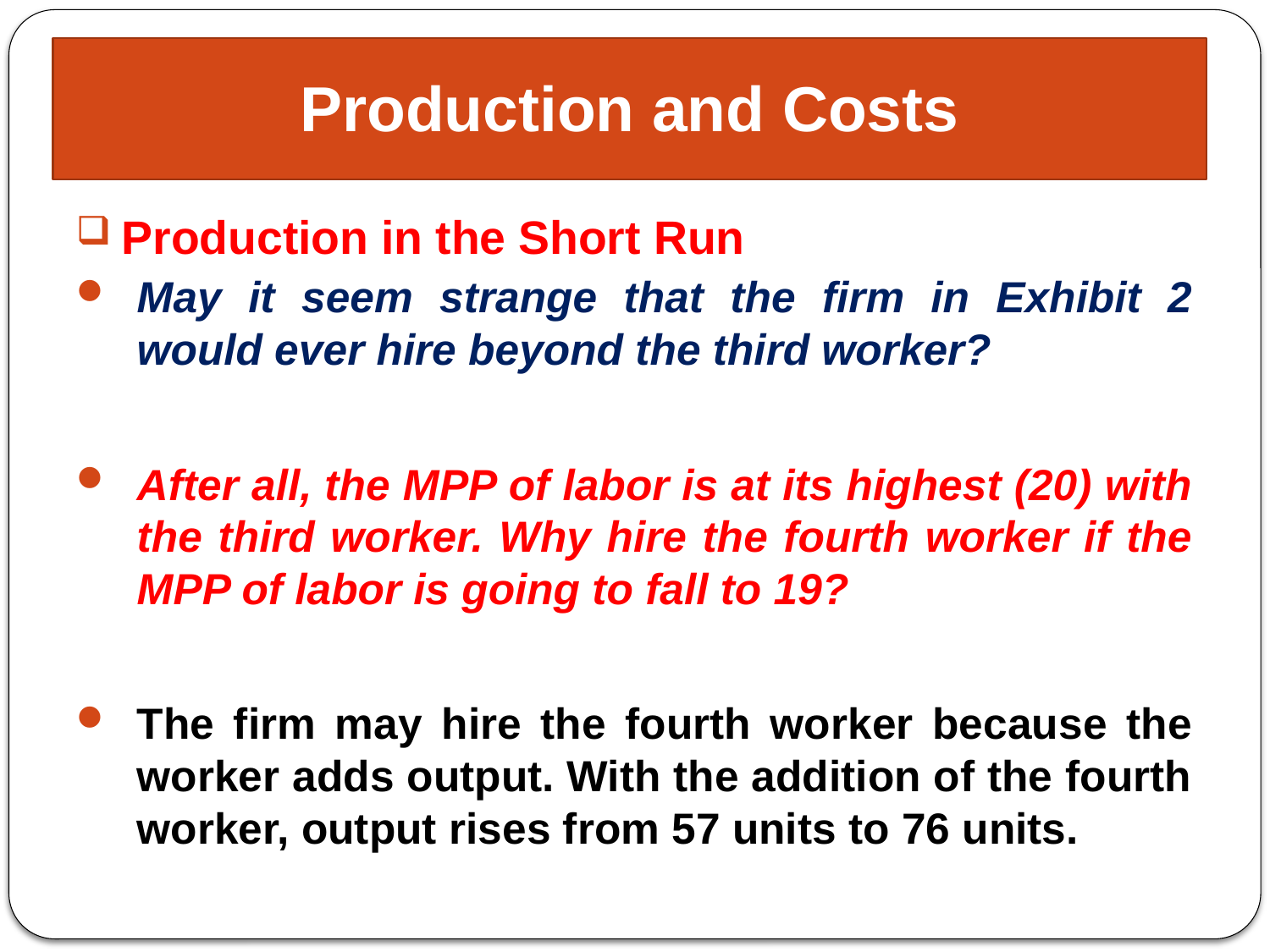

# Production and Costs
Production in the Short Run
May it seem strange that the firm in Exhibit 2 would ever hire beyond the third worker?

After all, the MPP of labor is at its highest (20) with the third worker. Why hire the fourth worker if the MPP of labor is going to fall to 19?

The firm may hire the fourth worker because the worker adds output. With the addition of the fourth worker, output rises from 57 units to 76 units.